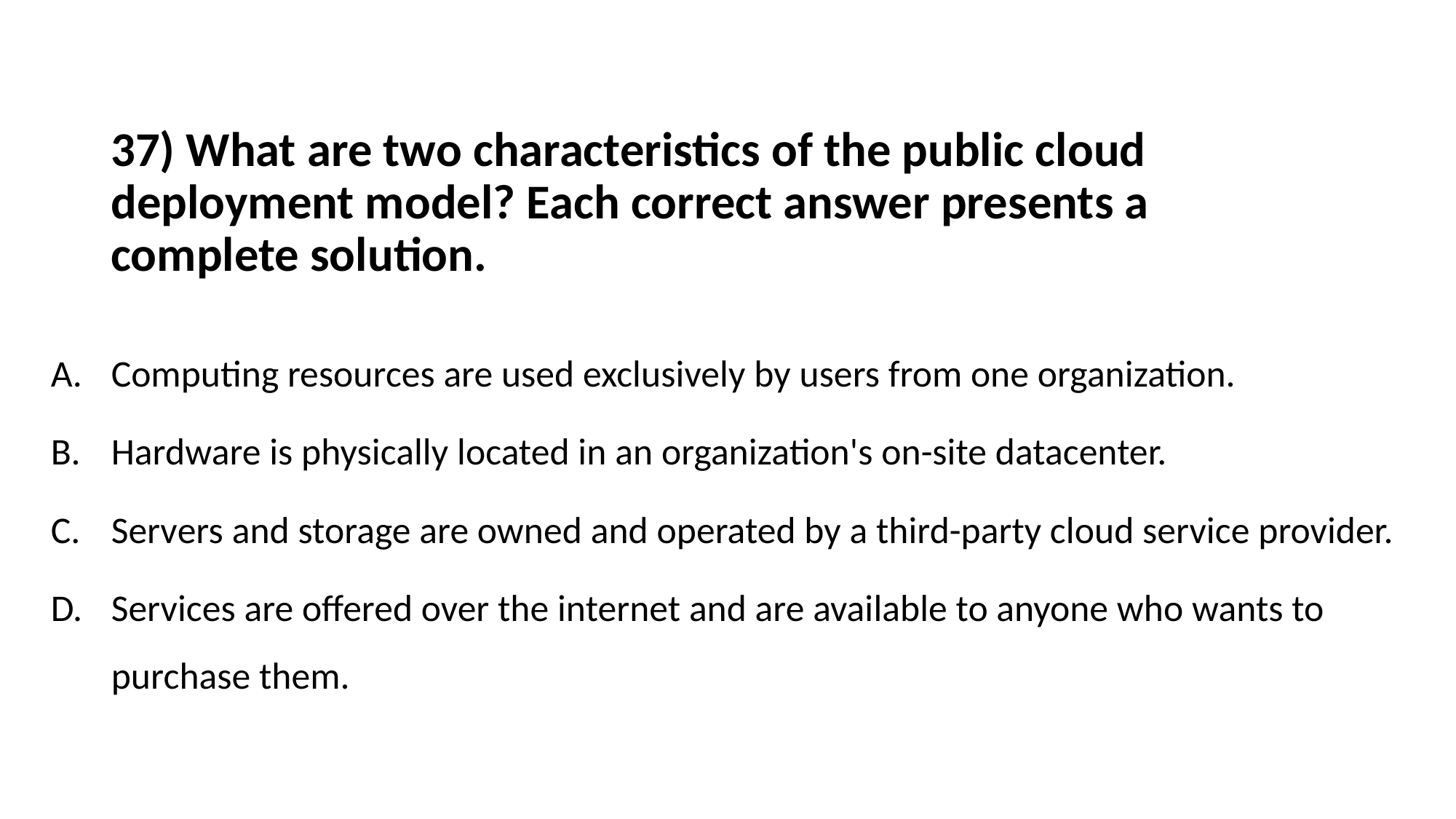

# 37) What are two characteristics of the public cloud deployment model? Each correct answer presents a complete solution.
Computing resources are used exclusively by users from one organization.
Hardware is physically located in an organization's on-site datacenter.
Servers and storage are owned and operated by a third-party cloud service provider.
Services are offered over the internet and are available to anyone who wants to purchase them.